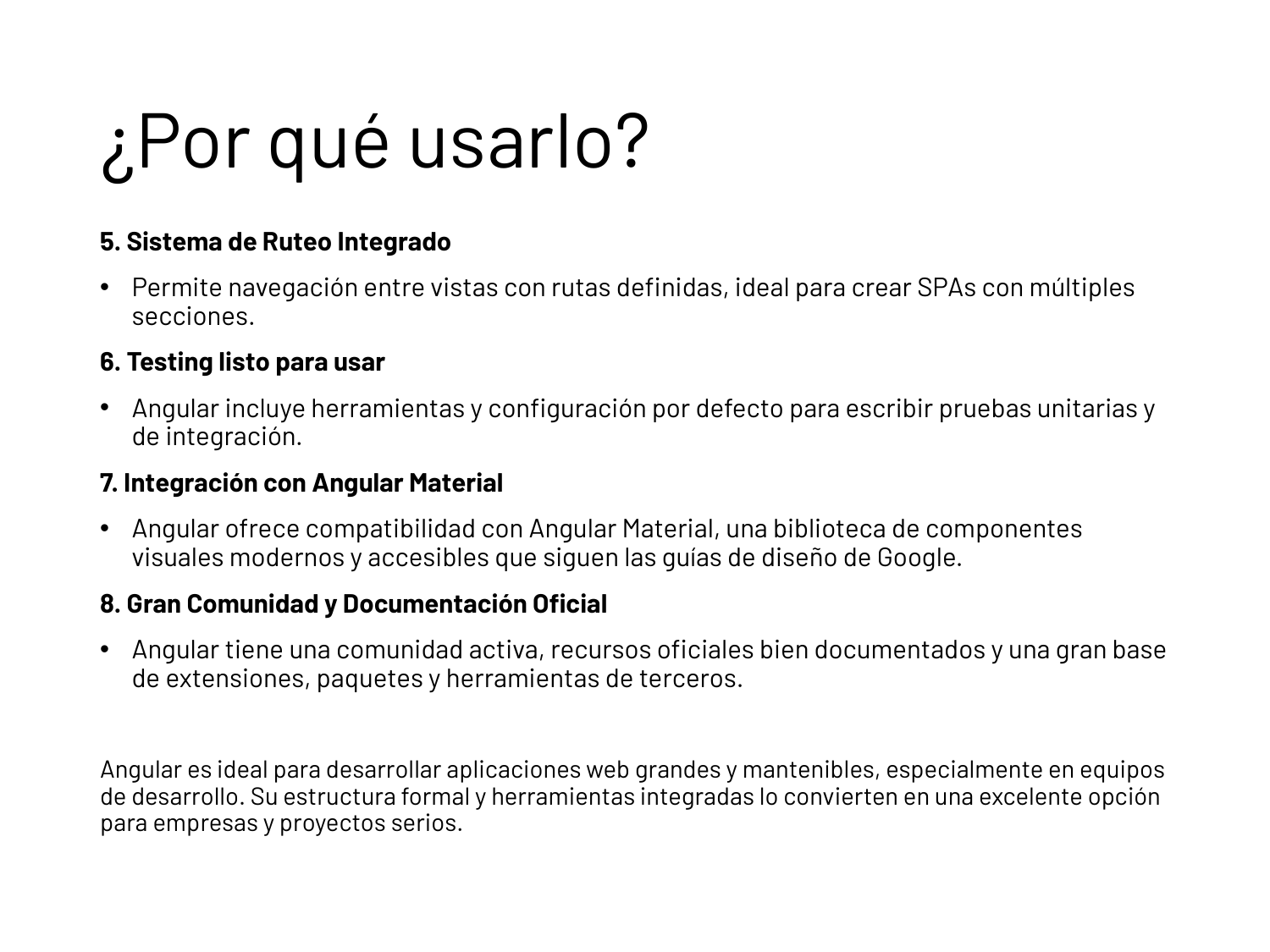

# ¿Por qué usarlo?
5. Sistema de Ruteo Integrado
Permite navegación entre vistas con rutas definidas, ideal para crear SPAs con múltiples secciones.
6. Testing listo para usar
Angular incluye herramientas y configuración por defecto para escribir pruebas unitarias y de integración.
7. Integración con Angular Material
Angular ofrece compatibilidad con Angular Material, una biblioteca de componentes visuales modernos y accesibles que siguen las guías de diseño de Google.
8. Gran Comunidad y Documentación Oficial
Angular tiene una comunidad activa, recursos oficiales bien documentados y una gran base de extensiones, paquetes y herramientas de terceros.

Angular es ideal para desarrollar aplicaciones web grandes y mantenibles, especialmente en equipos de desarrollo. Su estructura formal y herramientas integradas lo convierten en una excelente opción para empresas y proyectos serios.